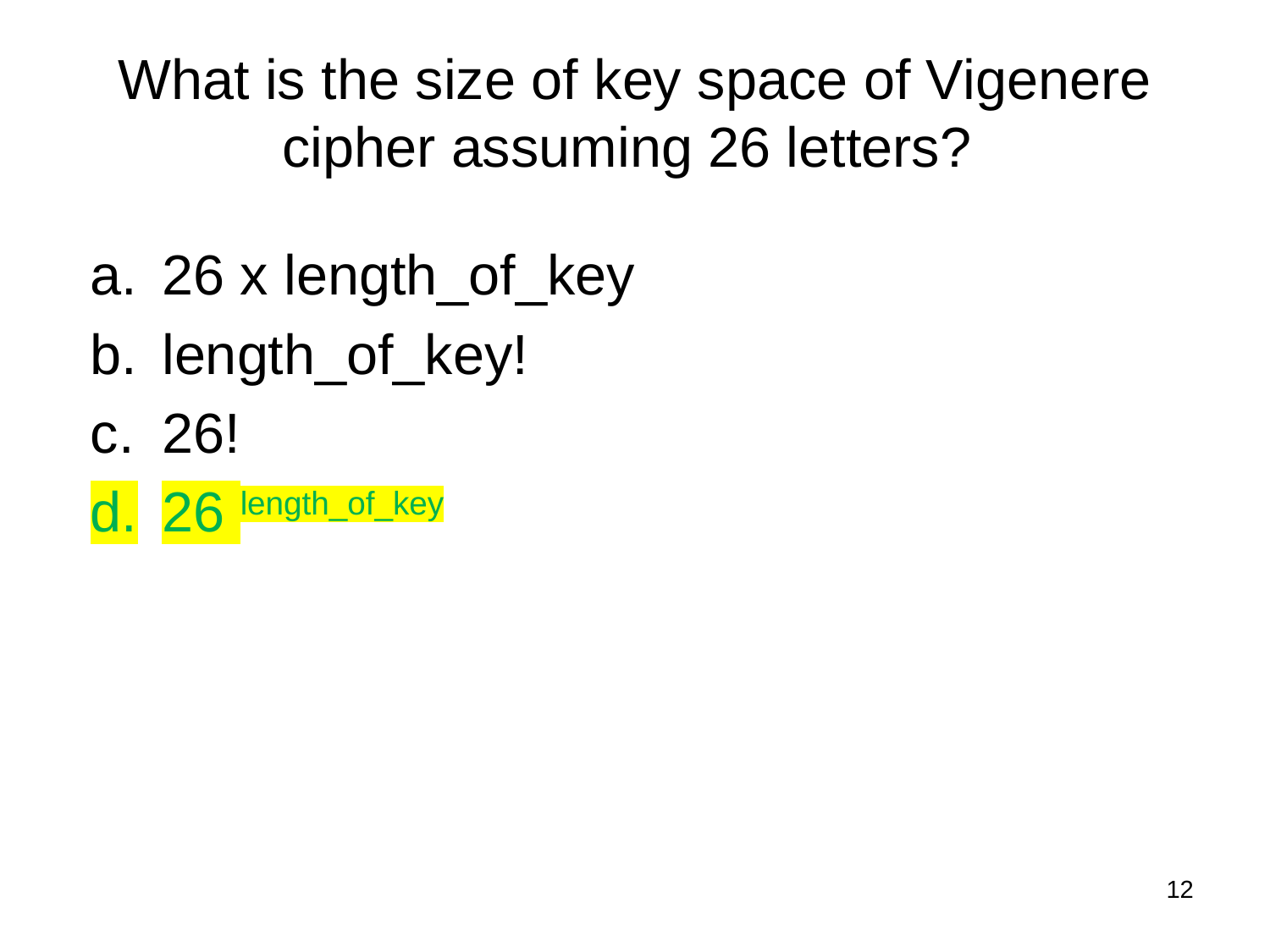

# What is the size of key space of Vigenere cipher assuming 26 letters?
26 x length_of_key
length_of_key!
26!
26 length_of_key

12